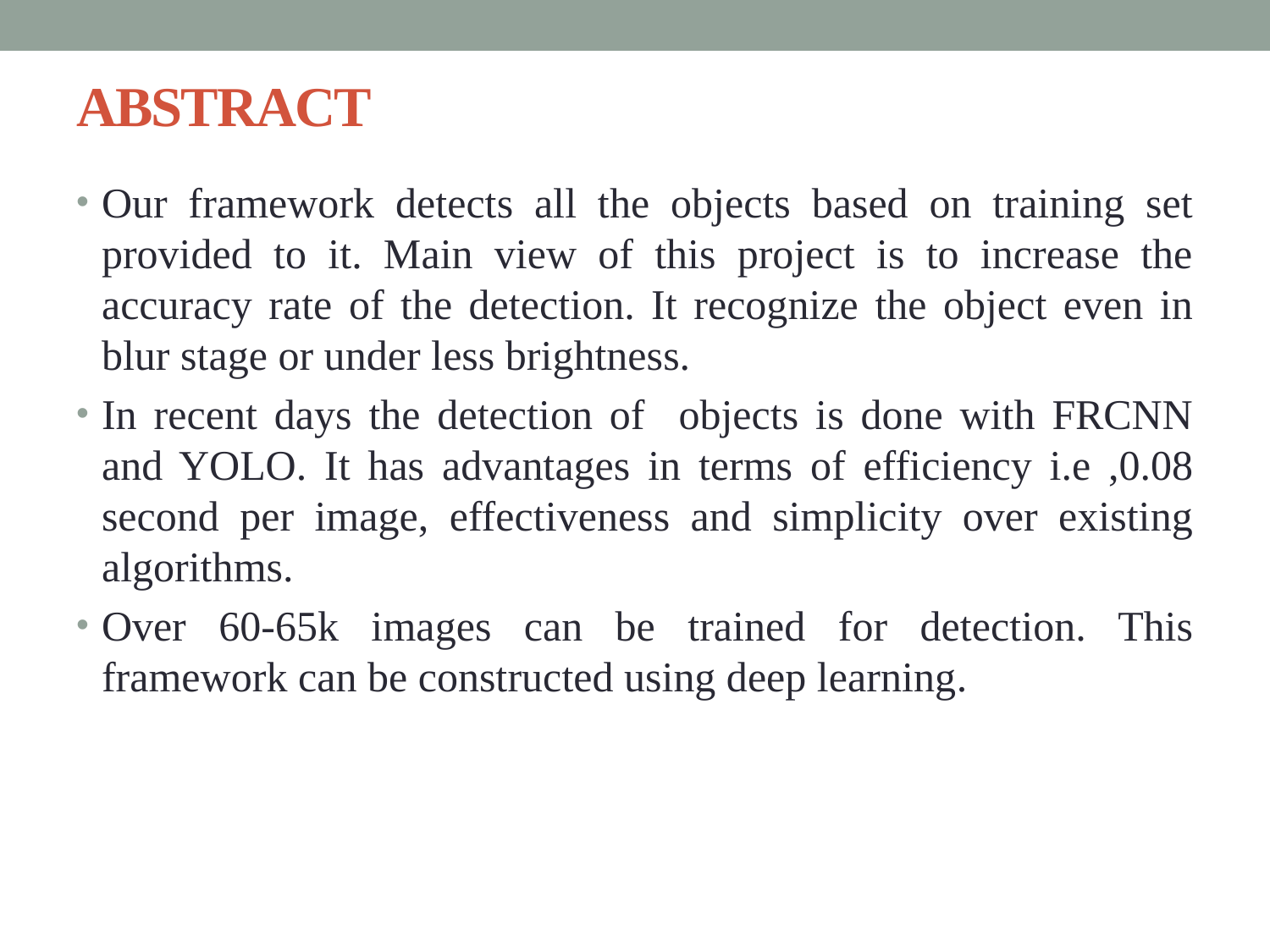

# ABSTRACT
Our framework detects all the objects based on training set provided to it. Main view of this project is to increase the accuracy rate of the detection. It recognize the object even in blur stage or under less brightness.
In recent days the detection of  objects is done with FRCNN and YOLO. It has advantages in terms of efficiency i.e ,0.08 second per image, effectiveness and simplicity over existing algorithms.
Over 60-65k images can be trained for detection. This framework can be constructed using deep learning.